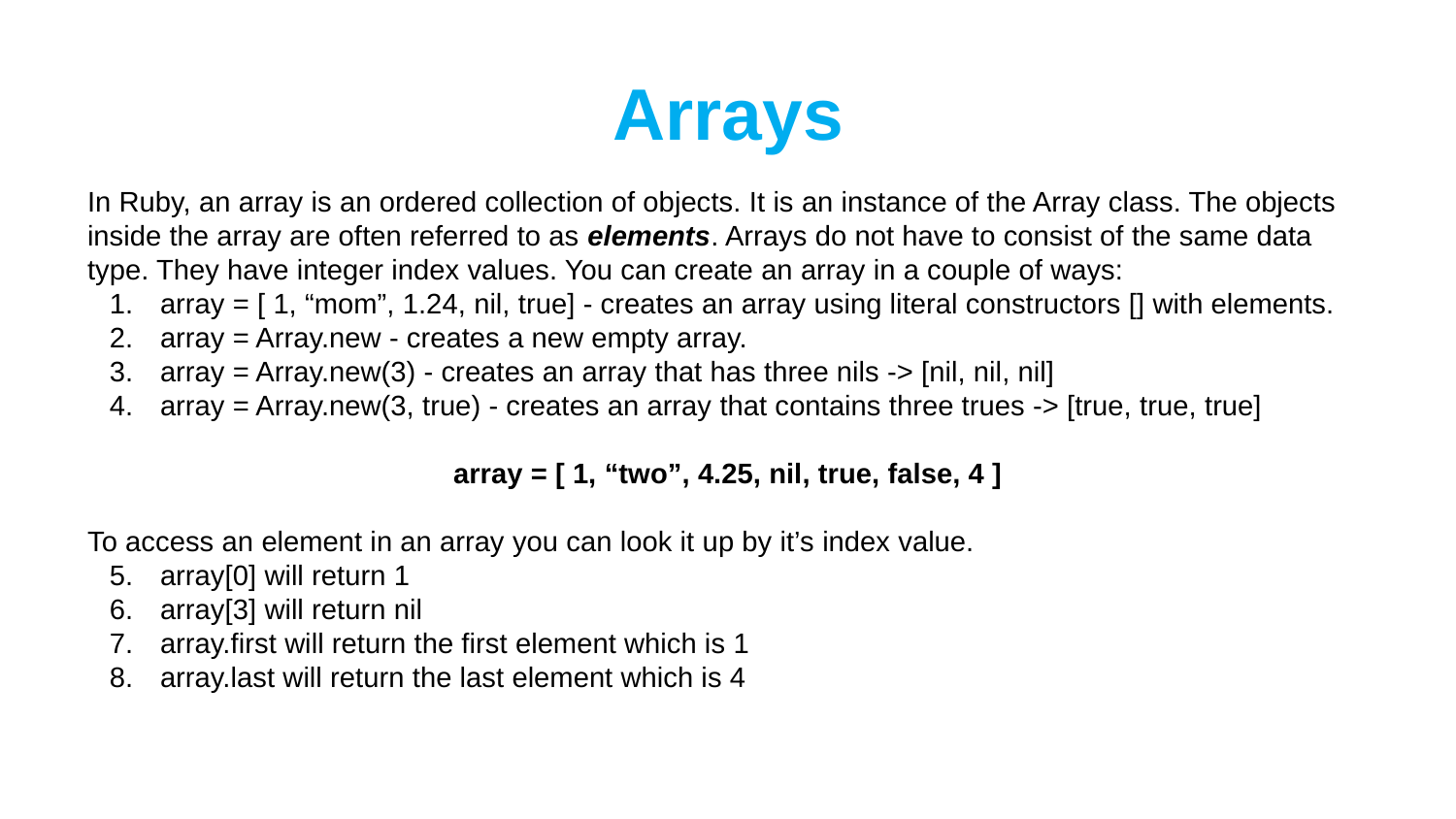

# Arrays
In Ruby, an array is an ordered collection of objects. It is an instance of the Array class. The objects inside the array are often referred to as elements. Arrays do not have to consist of the same data type. They have integer index values. You can create an array in a couple of ways:
array = [ 1, “mom”, 1.24, nil, true] - creates an array using literal constructors [] with elements.
array = Array.new - creates a new empty array.
array = Array.new(3) - creates an array that has three nils -> [nil, nil, nil]
array = Array.new(3, true) - creates an array that contains three trues -> [true, true, true]

array = [ 1, “two”, 4.25, nil, true, false, 4 ]

To access an element in an array you can look it up by it’s index value.
array[0] will return 1
array[3] will return nil
array.first will return the first element which is 1
array.last will return the last element which is 4